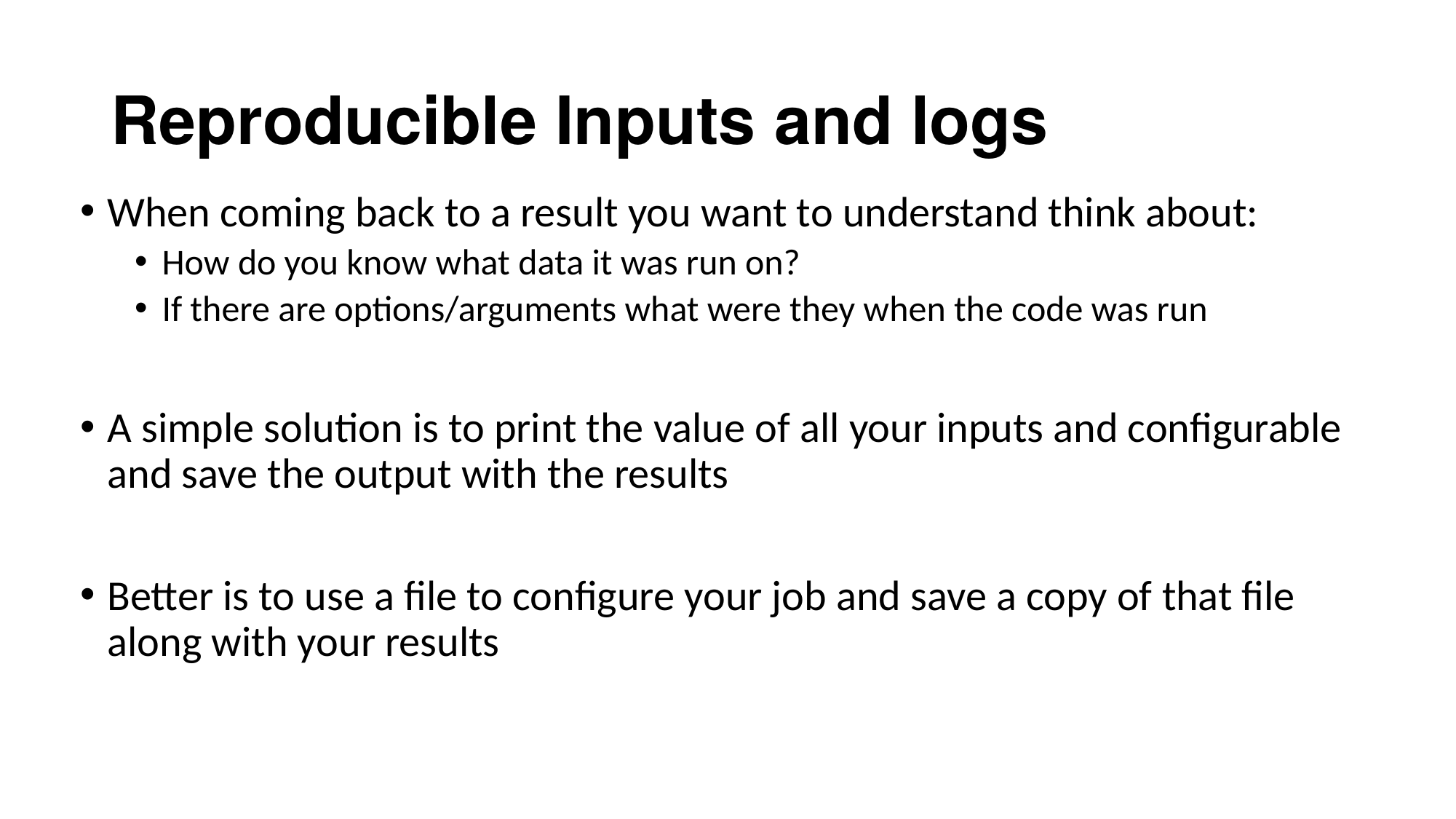

# Reproducible Inputs and logs
When coming back to a result you want to understand think about:
How do you know what data it was run on?
If there are options/arguments what were they when the code was run

A simple solution is to print the value of all your inputs and configurable and save the output with the results

Better is to use a file to configure your job and save a copy of that file along with your results